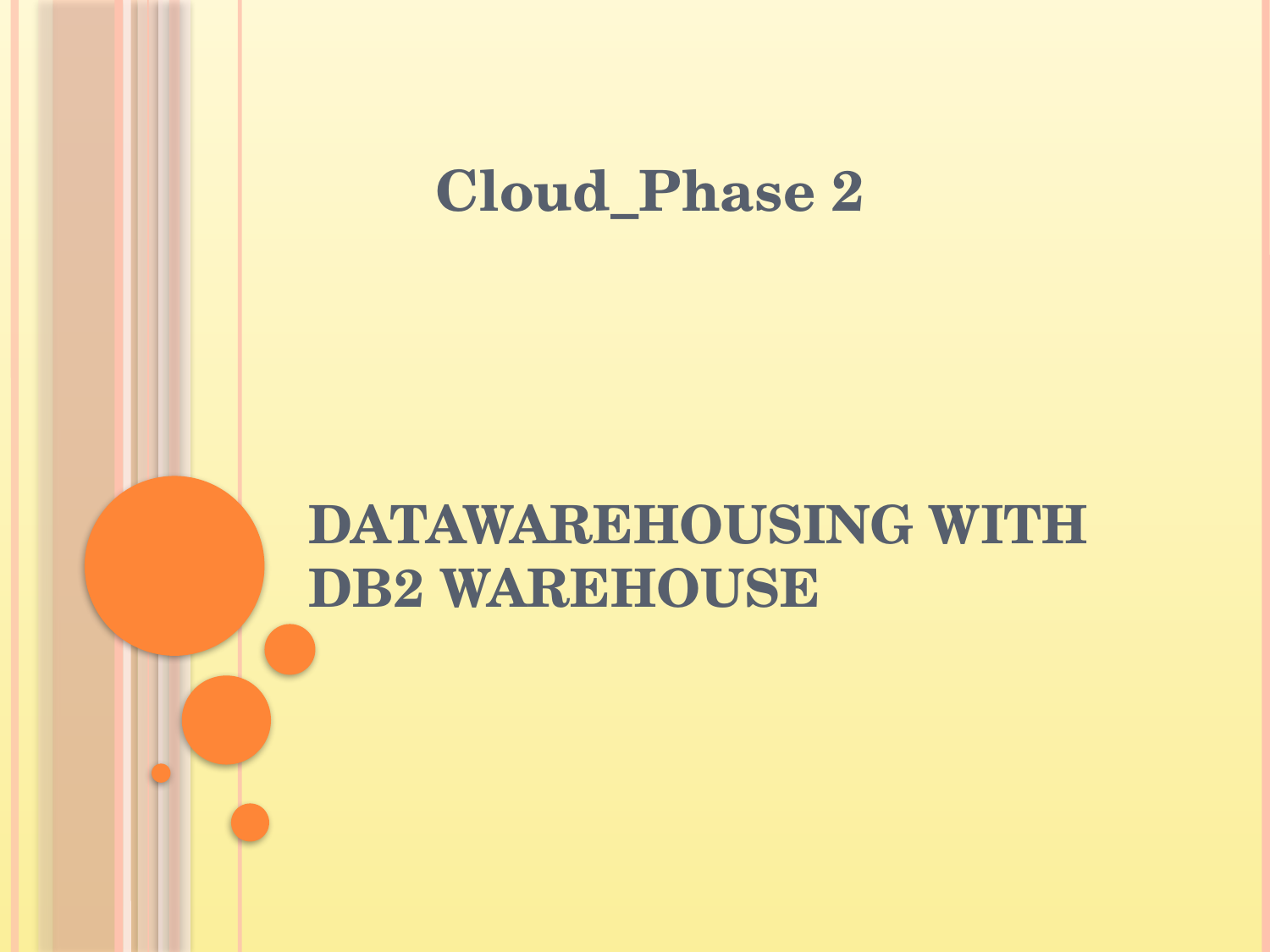

Cloud_Phase 2
# Datawarehousing with db2 warehouse